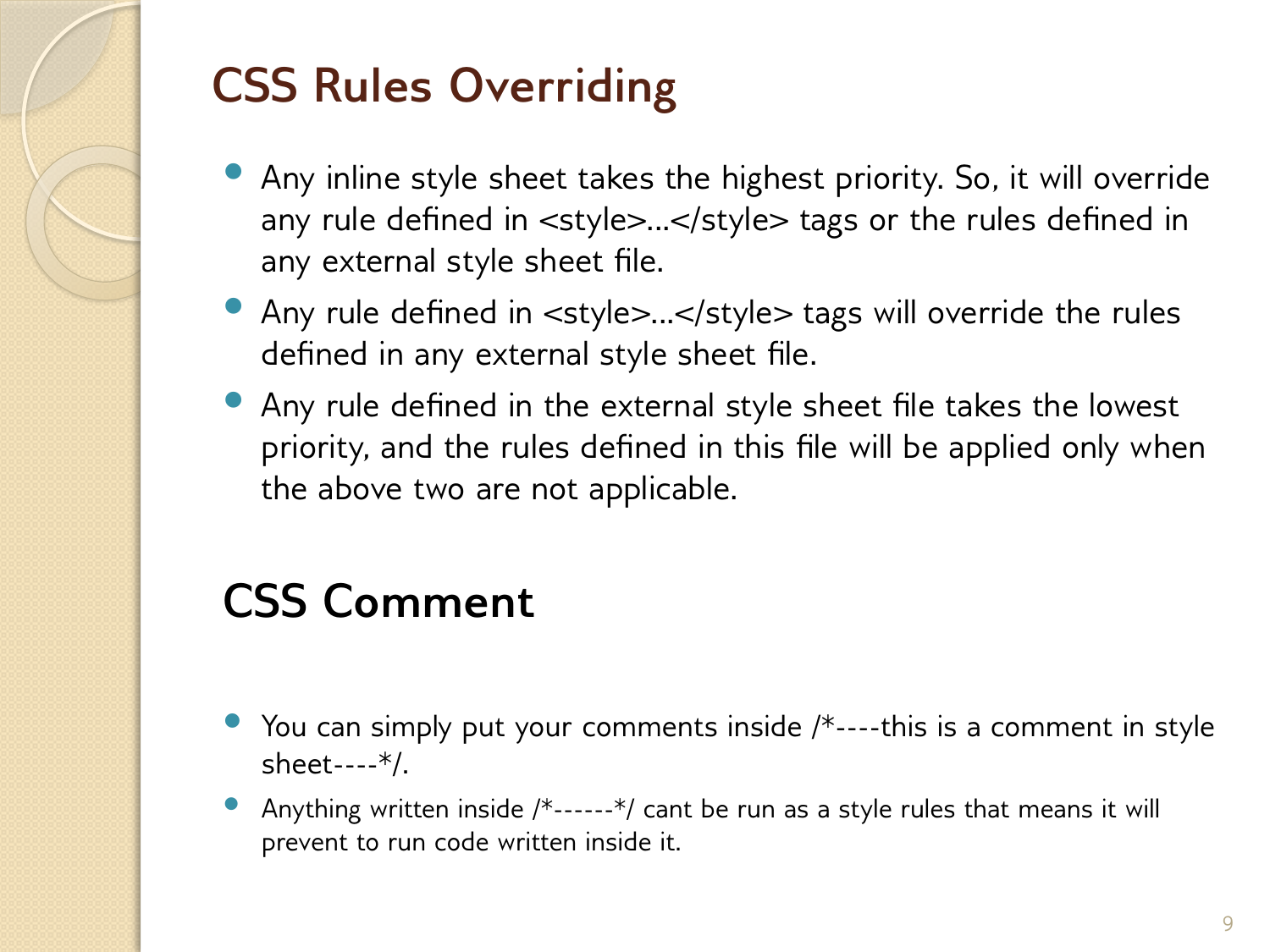

# CSS Rules Overriding
Any inline style sheet takes the highest priority. So, it will override any rule defined in <style>...</style> tags or the rules defined in any external style sheet file.
Any rule defined in <style>...</style> tags will override the rules defined in any external style sheet file.
Any rule defined in the external style sheet file takes the lowest priority, and the rules defined in this file will be applied only when the above two are not applicable.

CSS Comment

You can simply put your comments inside /*----this is a comment in style sheet----*/.
Anything written inside /*------*/ cant be run as a style rules that means it will prevent to run code written inside it.
9